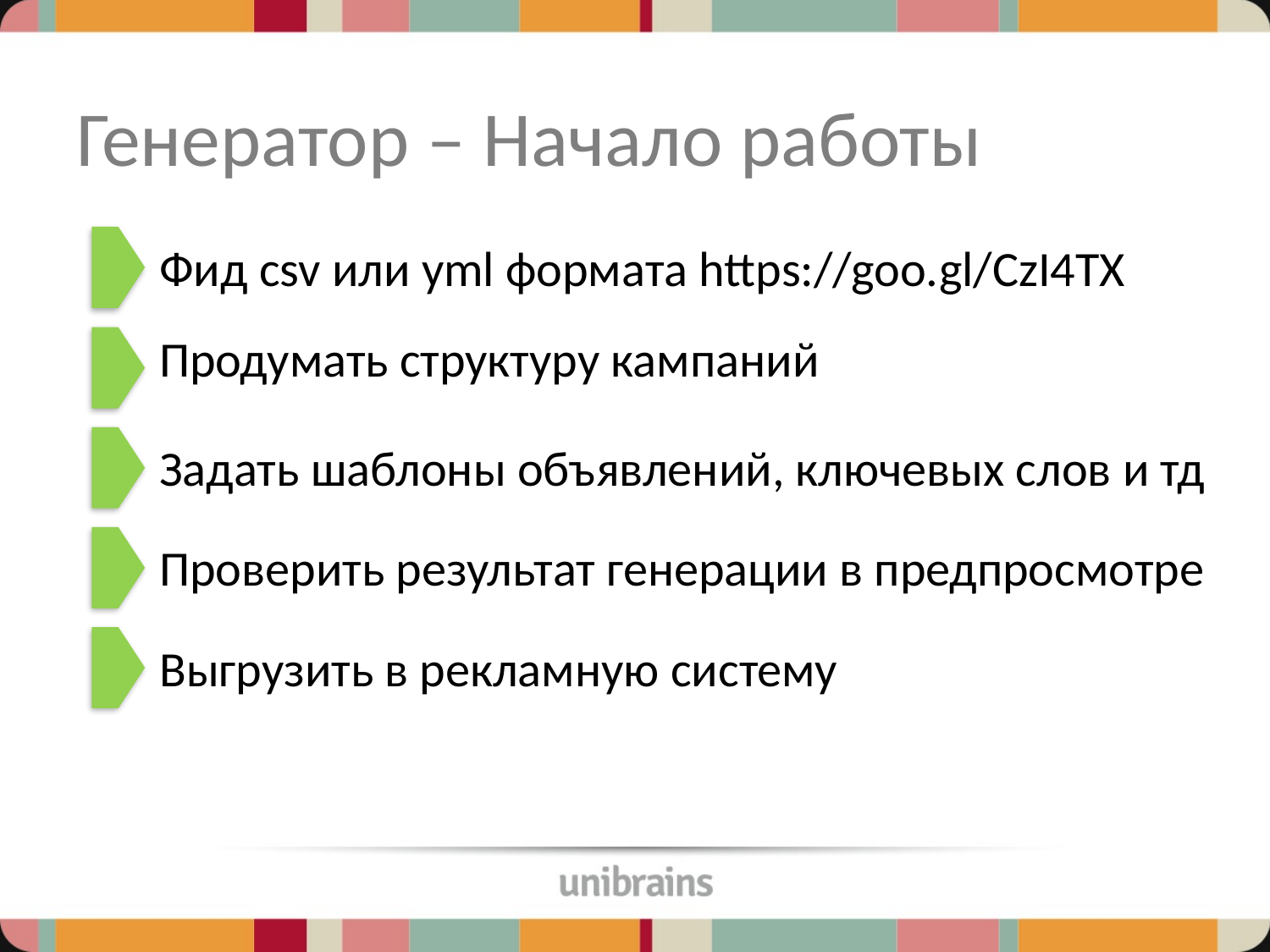

# Генератор – Начало работы

Фид csv или yml формата https://goo.gl/CzI4TX
Продумать структуру кампаний

Задать шаблоны объявлений, ключевых слов и тд

Проверить результат генерации в предпросмотре

Выгрузить в рекламную систему